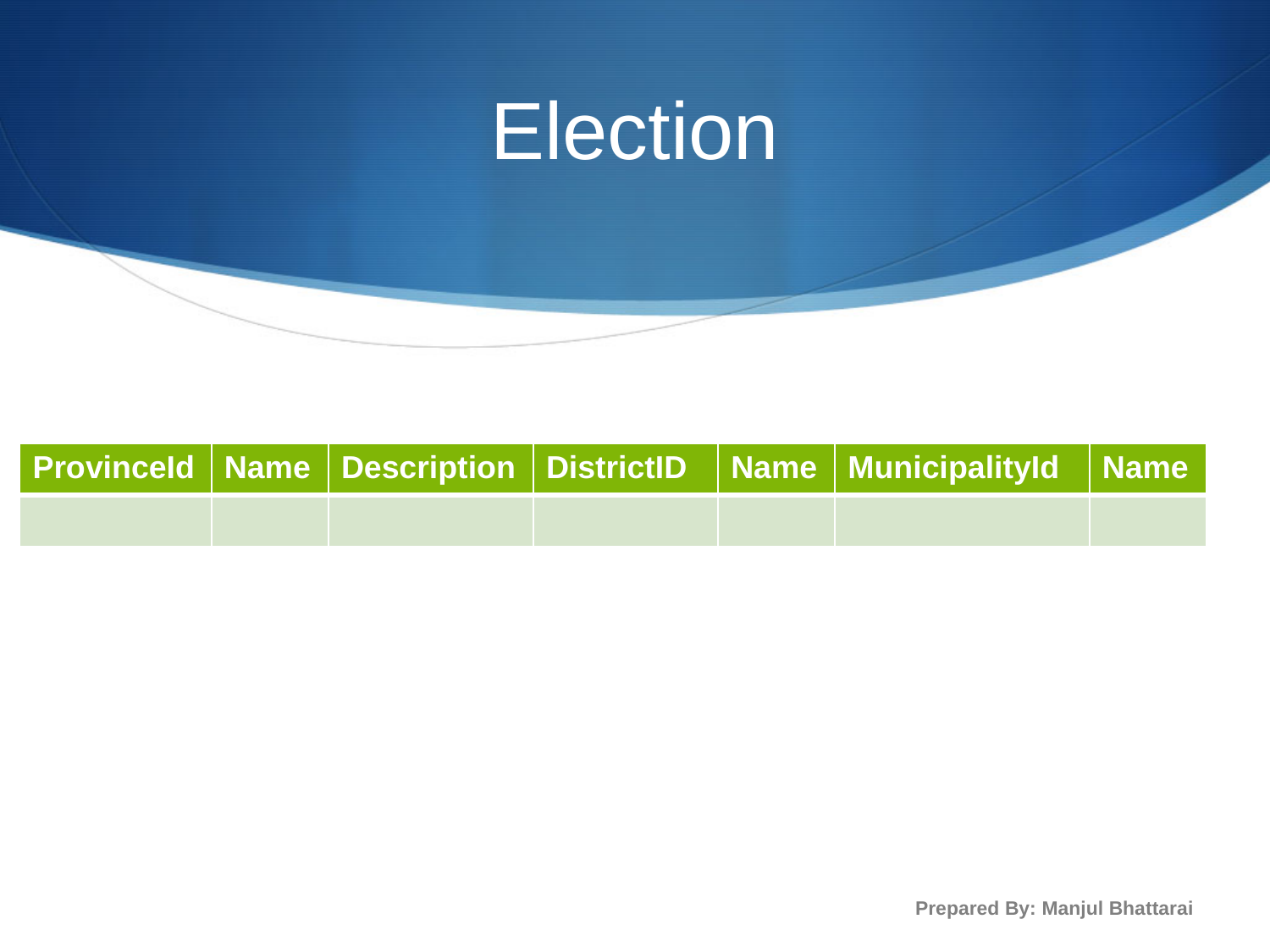

# Election
| ProvinceId | Name | Description | DistrictID | Name | MunicipalityId | Name |
| --- | --- | --- | --- | --- | --- | --- |
|  |  |  |  |  |  |  |
Prepared By: Manjul Bhattarai